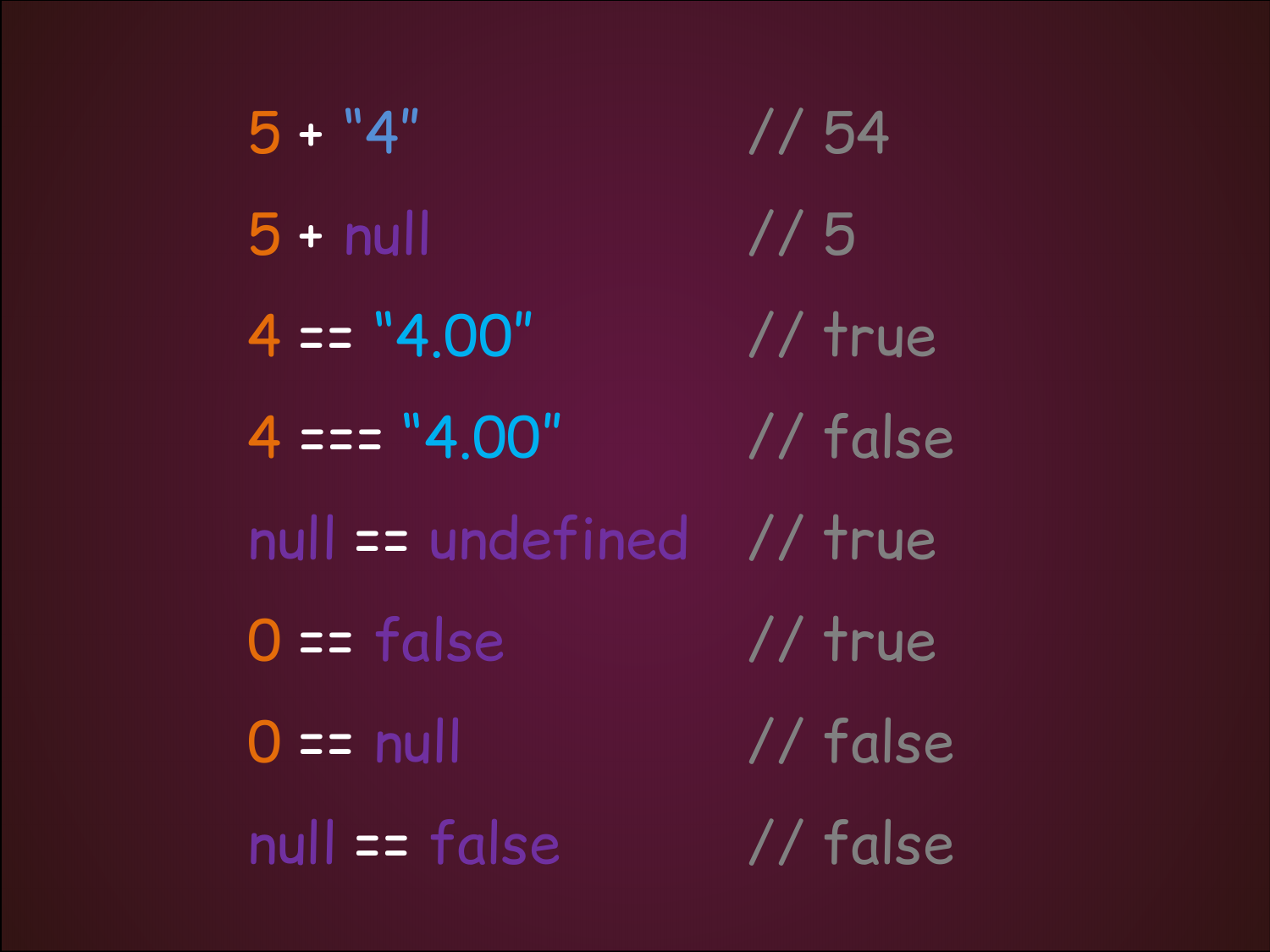

5 + “4”
5 + null
4 == “4.00”
4 === “4.00”
null == undefined
0 == false
0 == null
null == false
// 54
// 5
// true
// false
// true
// true
// false
// false